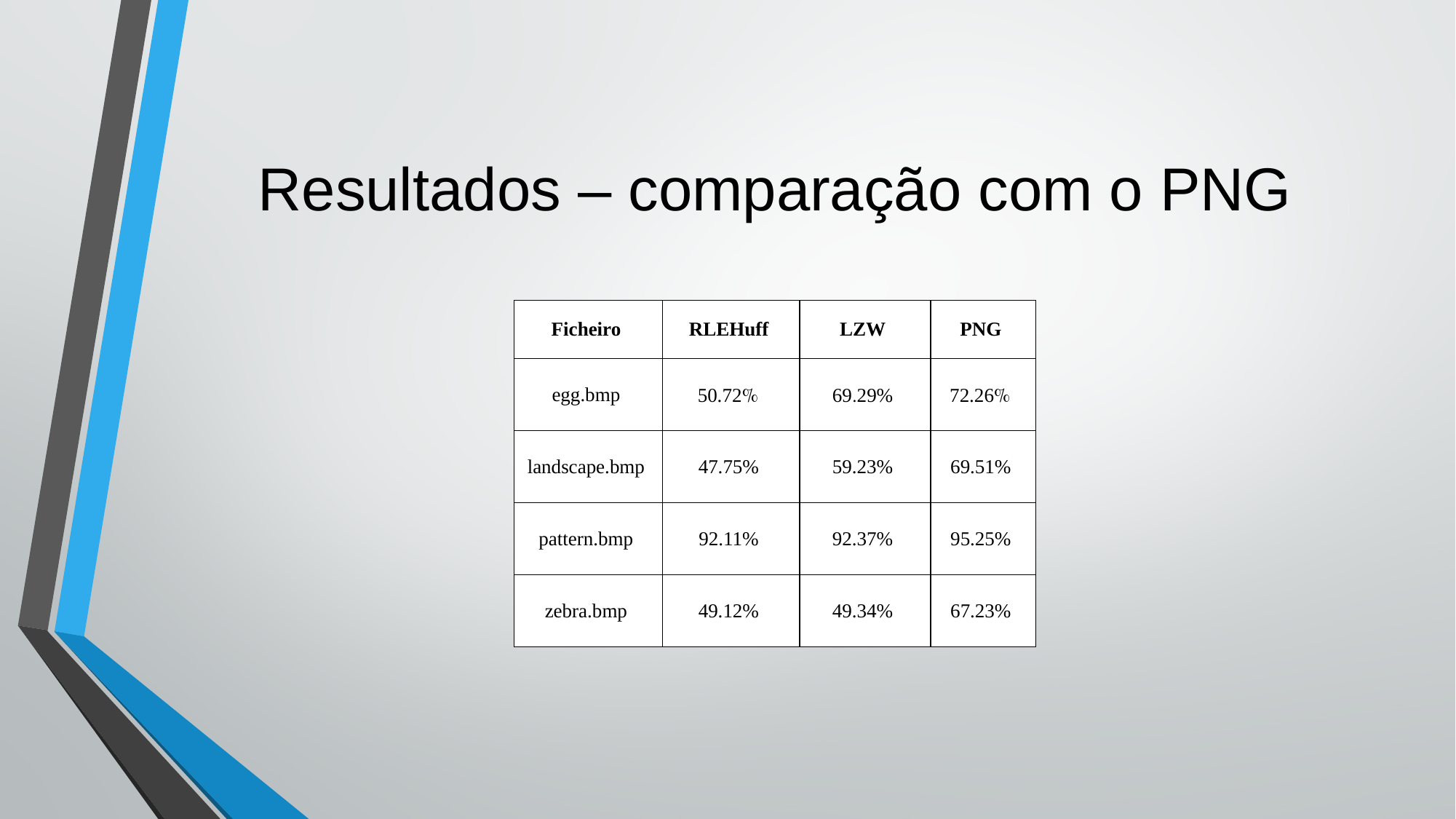

# Resultados – comparação com o PNG
| Ficheiro | RLEHuff | LZW | PNG |
| --- | --- | --- | --- |
| egg.bmp | 50.72% | 69.29% | 72.26% |
| landscape.bmp | 47.75% | 59.23% | 69.51% |
| pattern.bmp | 92.11% | 92.37% | 95.25% |
| zebra.bmp | 49.12% | 49.34% | 67.23% |